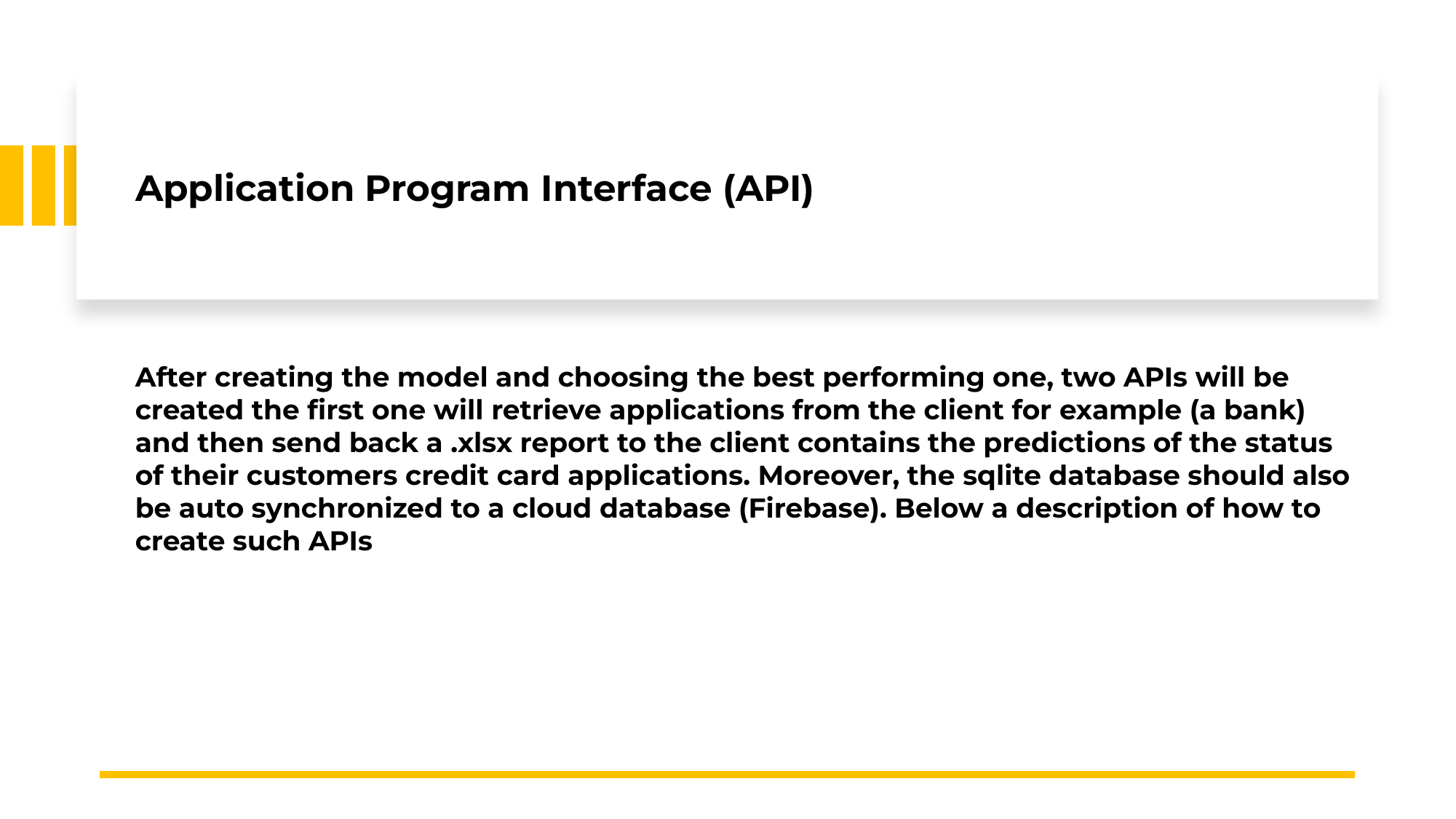

# Application Program Interface (API)

After creating the model and choosing the best performing one, two APIs will be created the first one will retrieve applications from the client for example (a bank) and then send back a .xlsx report to the client contains the predictions of the status of their customers credit card applications. Moreover, the sqlite database should also be auto synchronized to a cloud database (Firebase). Below a description of how to create such APIs